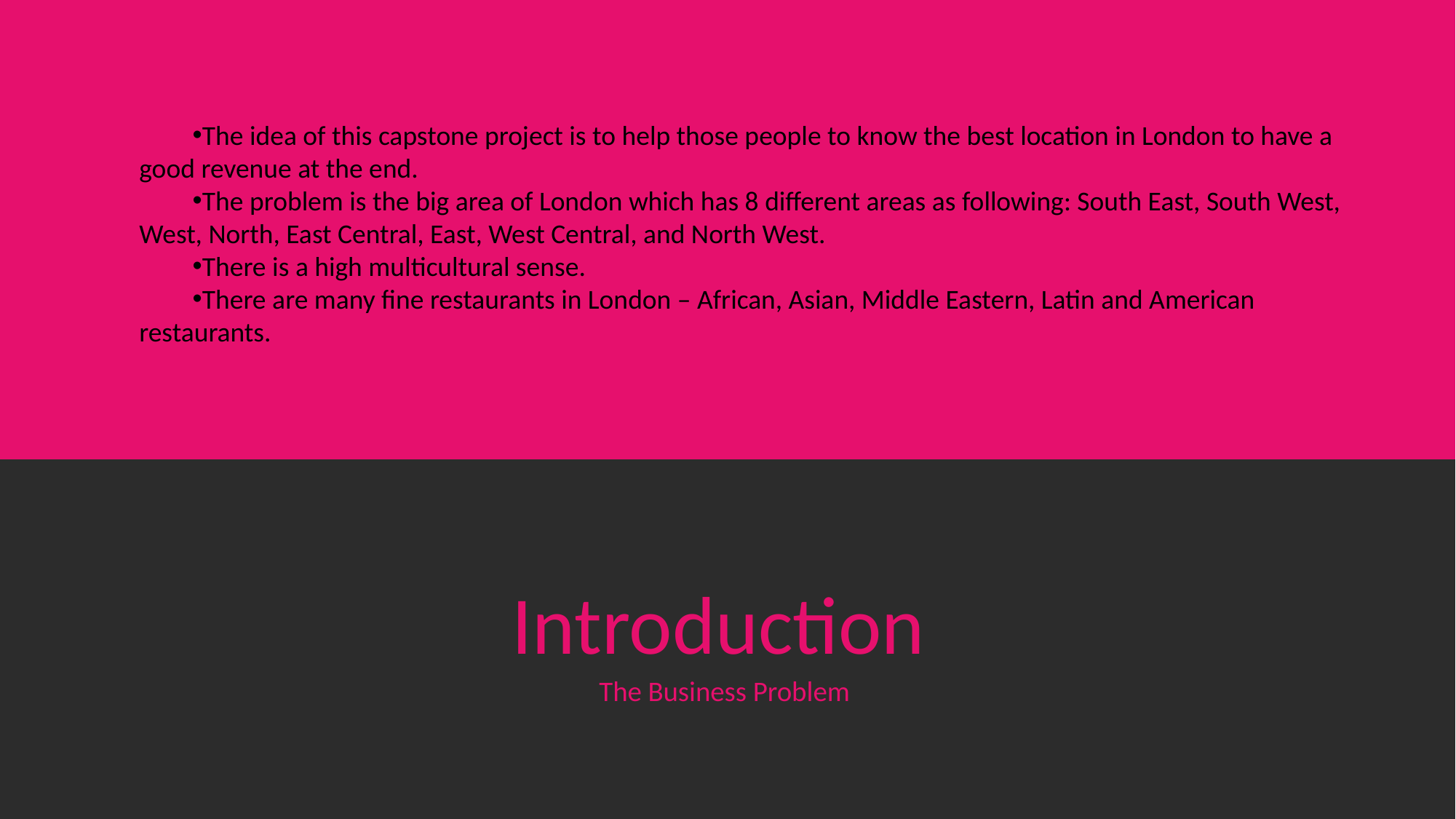

The idea of this capstone project is to help those people to know the best location in London to have a good revenue at the end.
The problem is the big area of London which has 8 different areas as following: South East, South West, West, North, East Central, East, West Central, and North West.
There is a high multicultural sense.
There are many fine restaurants in London – African, Asian, Middle Eastern, Latin and American restaurants.

Introduction
The Business Problem